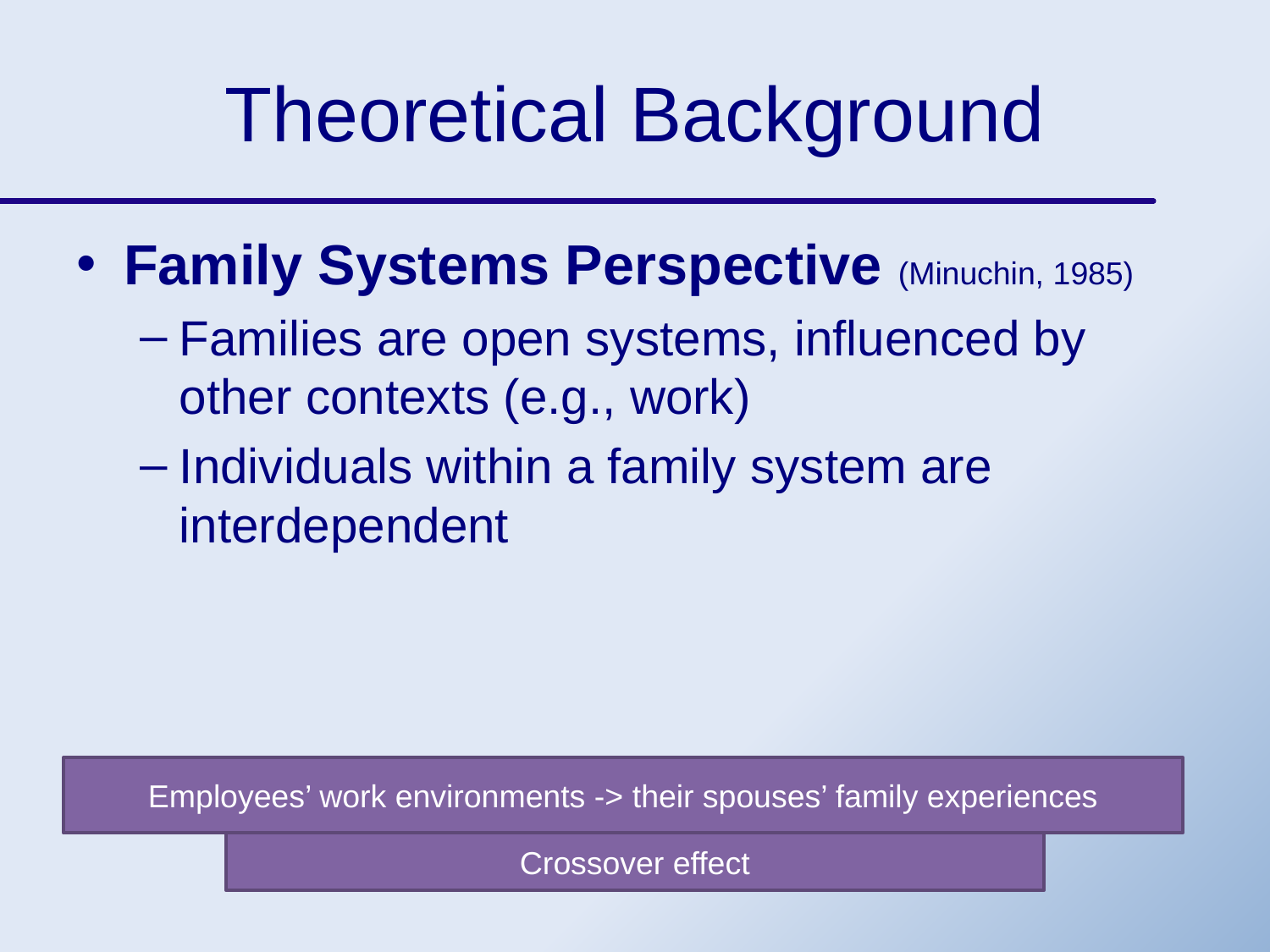

# Theoretical Background
Family Systems Perspective (Minuchin, 1985)
Families are open systems, influenced by other contexts (e.g., work)
Individuals within a family system are interdependent

Employees’ work environments -> their spouses’ family experiences
Crossover effect